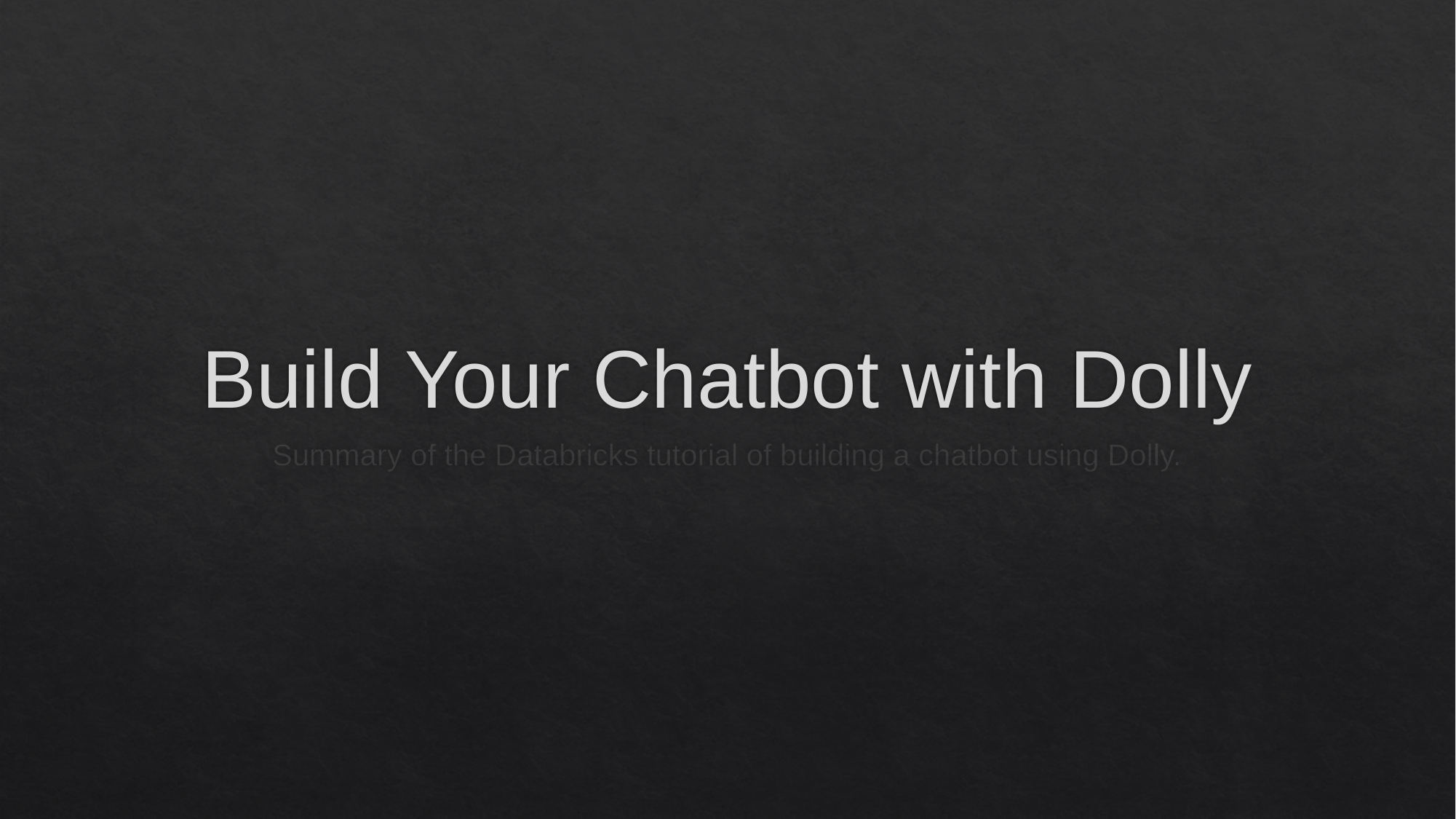

# Build Your Chatbot with Dolly
Summary of the Databricks tutorial of building a chatbot using Dolly.